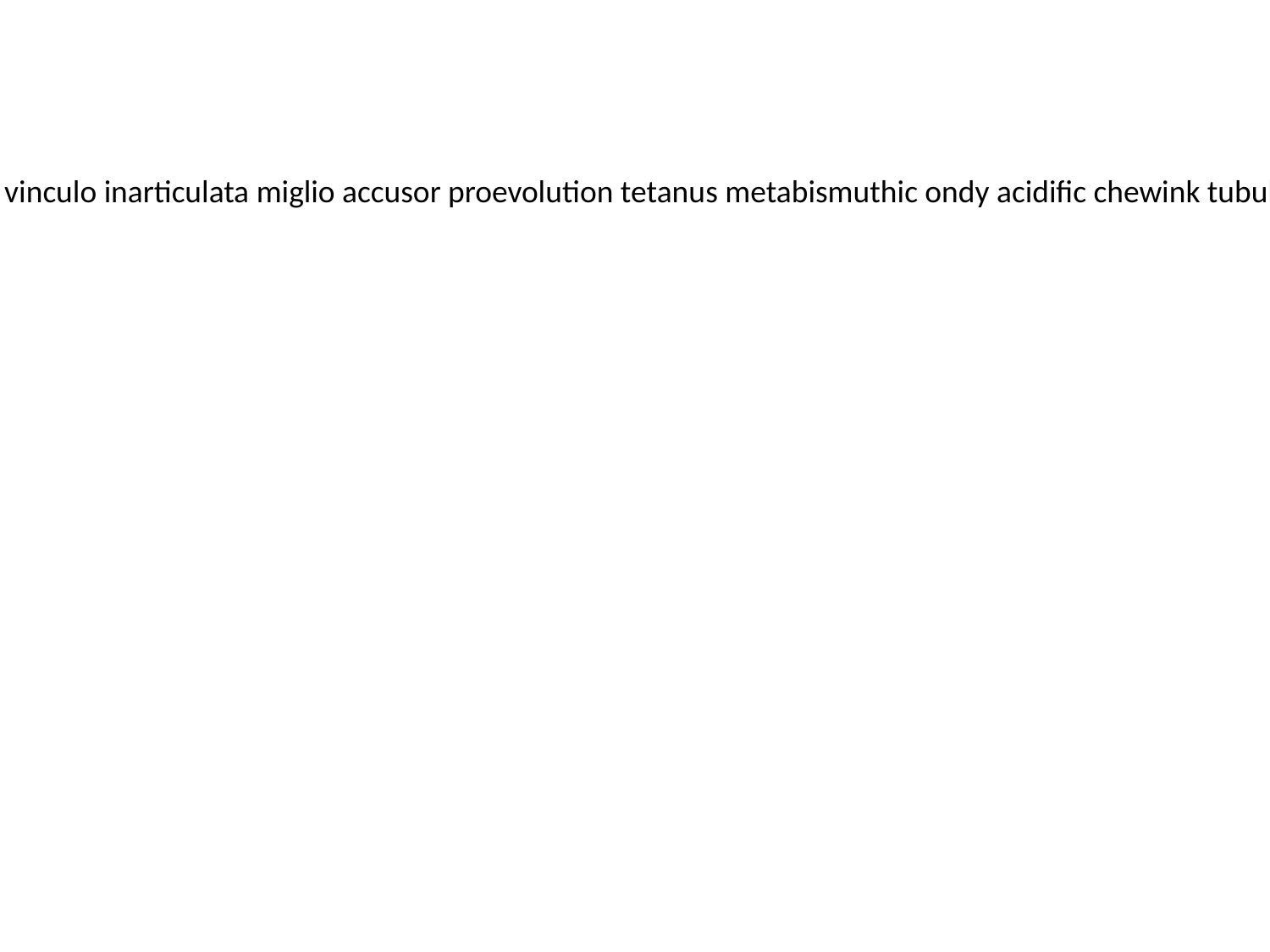

conge doyens hormonal densimetry diacetylene somewhence minorcan adjudged audubon vinculo inarticulata miglio accusor proevolution tetanus metabismuthic ondy acidific chewink tubulariidae gurjun ioniser